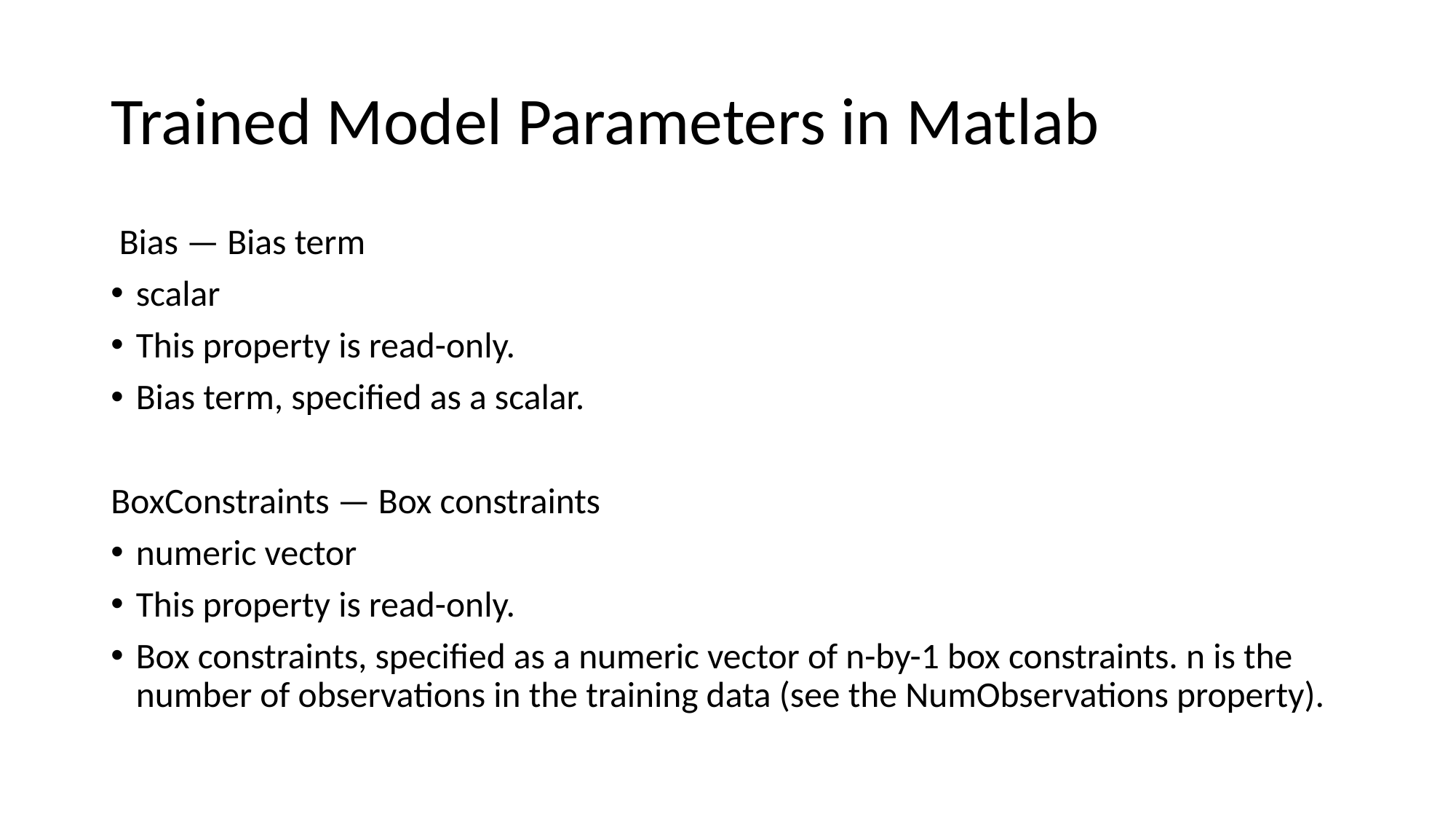

# Trained Model Parameters in Matlab
 Bias — Bias term
scalar
This property is read-only.
Bias term, specified as a scalar.

BoxConstraints — Box constraints
numeric vector
This property is read-only.
Box constraints, specified as a numeric vector of n-by-1 box constraints. n is the number of observations in the training data (see the NumObservations property).